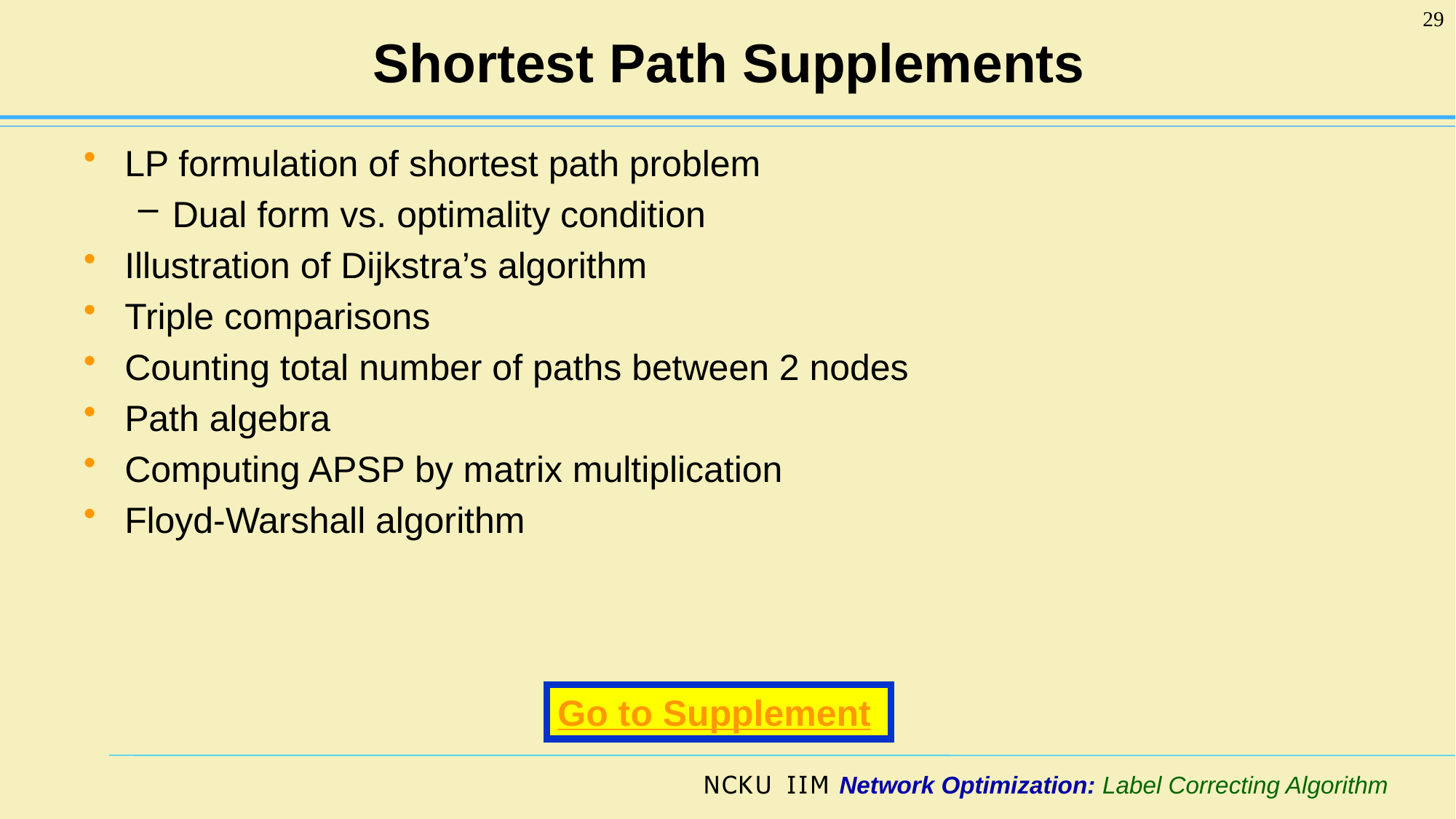

29
# Shortest Path Supplements
LP formulation of shortest path problem
Dual form vs. optimality condition
Illustration of Dijkstra’s algorithm
Triple comparisons
Counting total number of paths between 2 nodes
Path algebra
Computing APSP by matrix multiplication
Floyd-Warshall algorithm
Go to Supplement